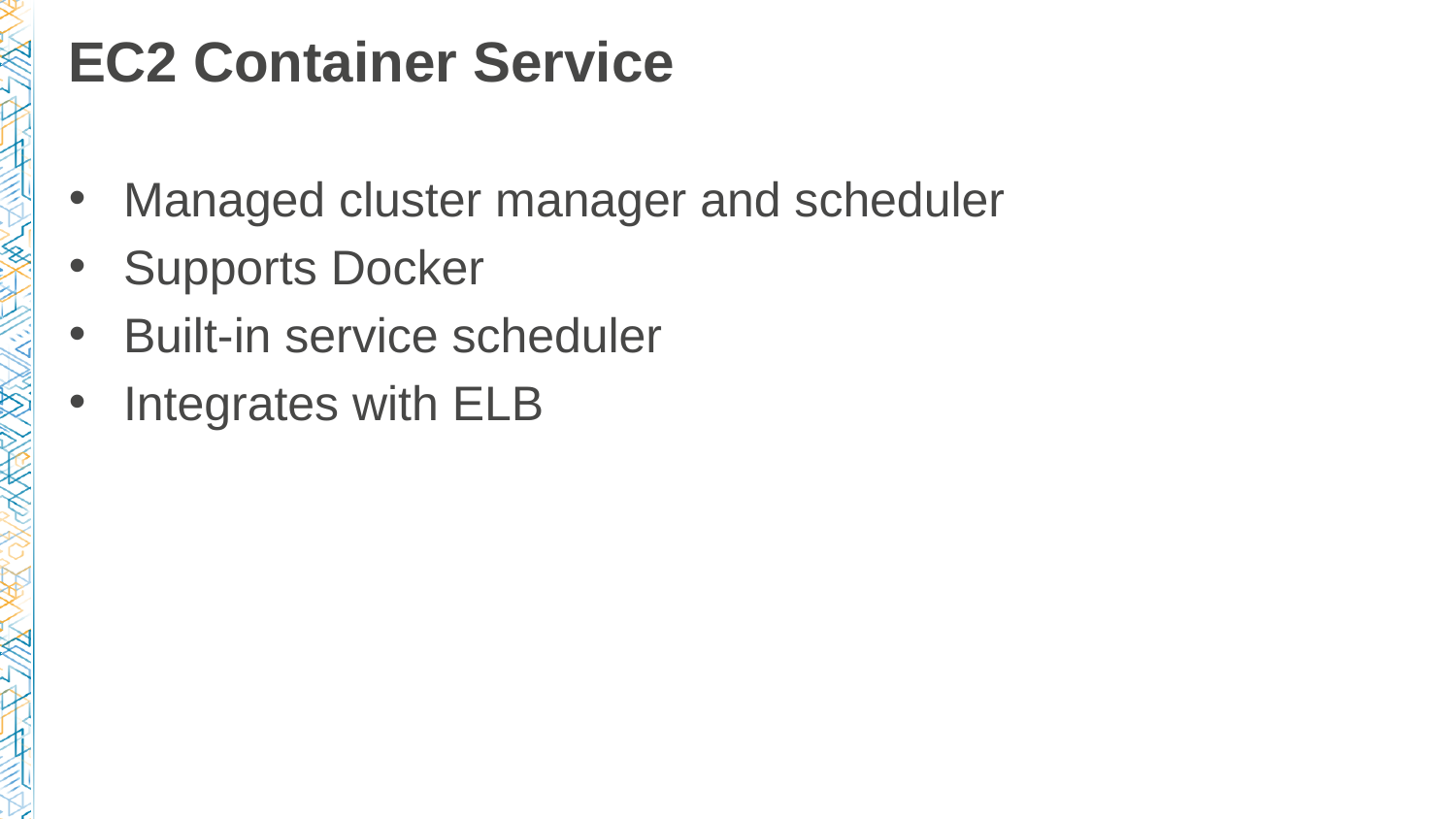

# EC2 Container Service
Managed cluster manager and scheduler
Supports Docker
Built-in service scheduler
Integrates with ELB